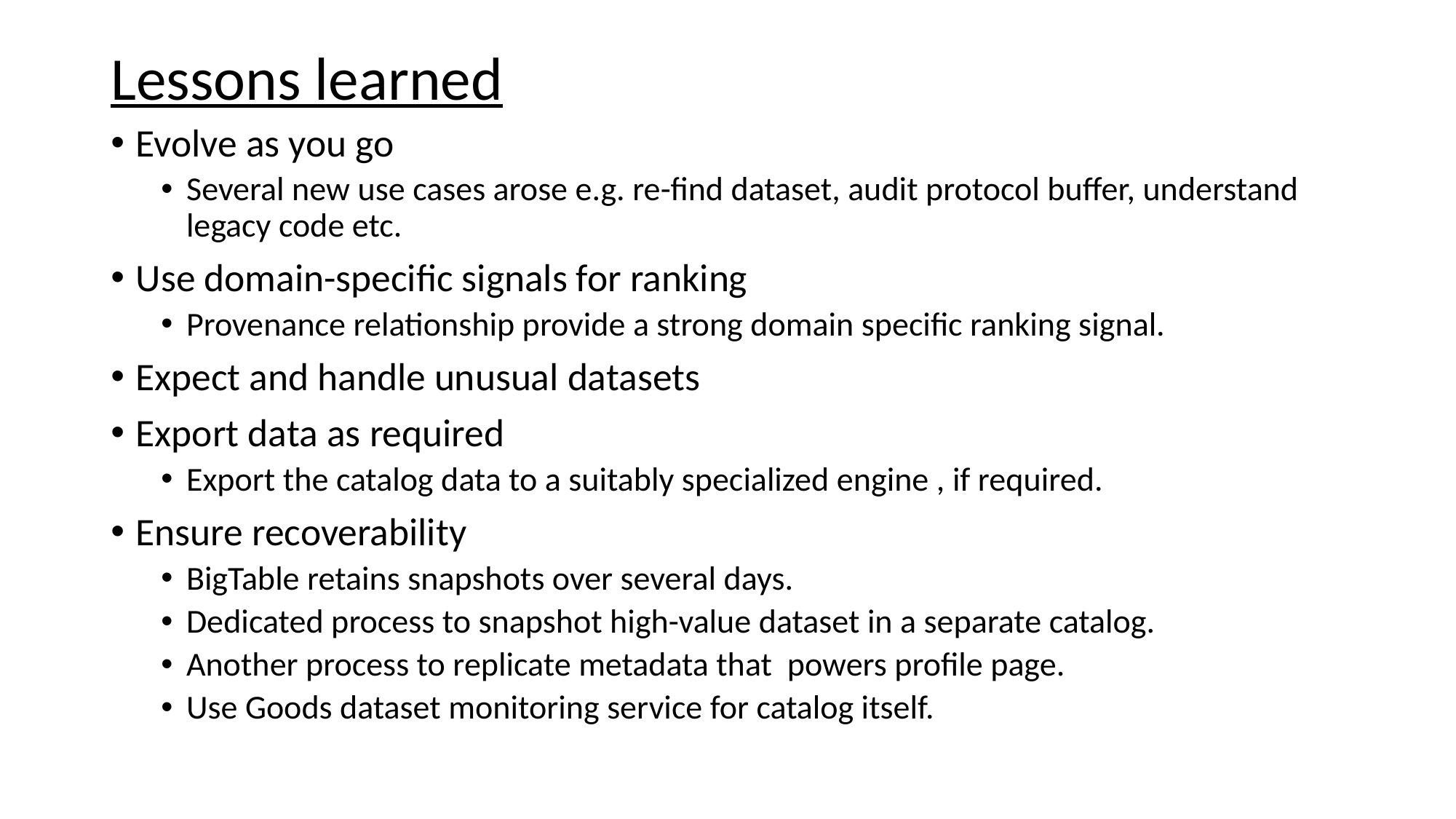

# Lessons learned
Evolve as you go
Several new use cases arose e.g. re-find dataset, audit protocol buffer, understand legacy code etc.
Use domain-specific signals for ranking
Provenance relationship provide a strong domain specific ranking signal.
Expect and handle unusual datasets
Export data as required
Export the catalog data to a suitably specialized engine , if required.
Ensure recoverability
BigTable retains snapshots over several days.
Dedicated process to snapshot high-value dataset in a separate catalog.
Another process to replicate metadata that  powers profile page.
Use Goods dataset monitoring service for catalog itself.